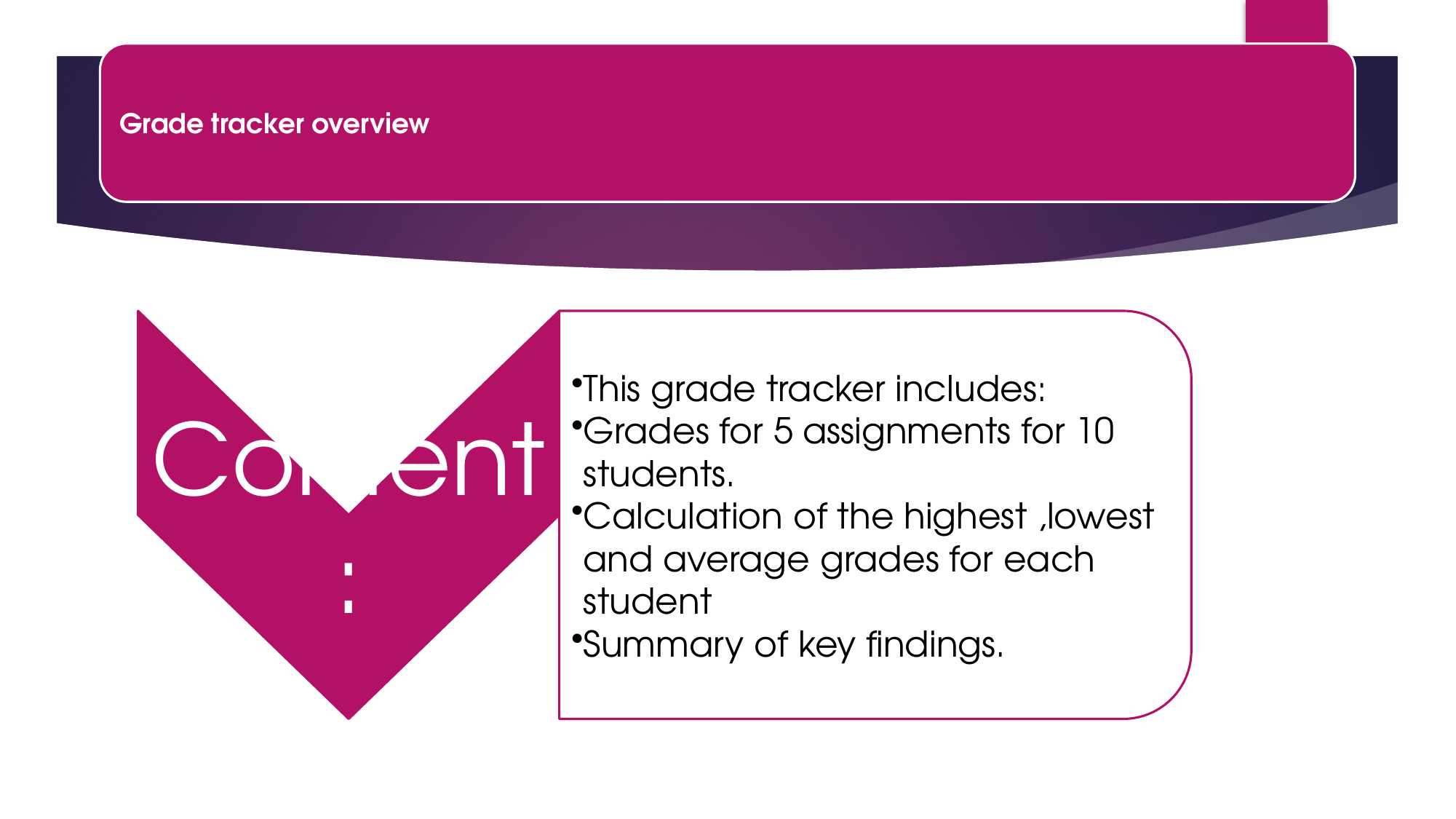

Grade tracker overview
Content :
This grade tracker includes:
Grades for 5 assignments for 10 students.
Calculation of the highest ,lowest and average grades for each student
Summary of key findings.